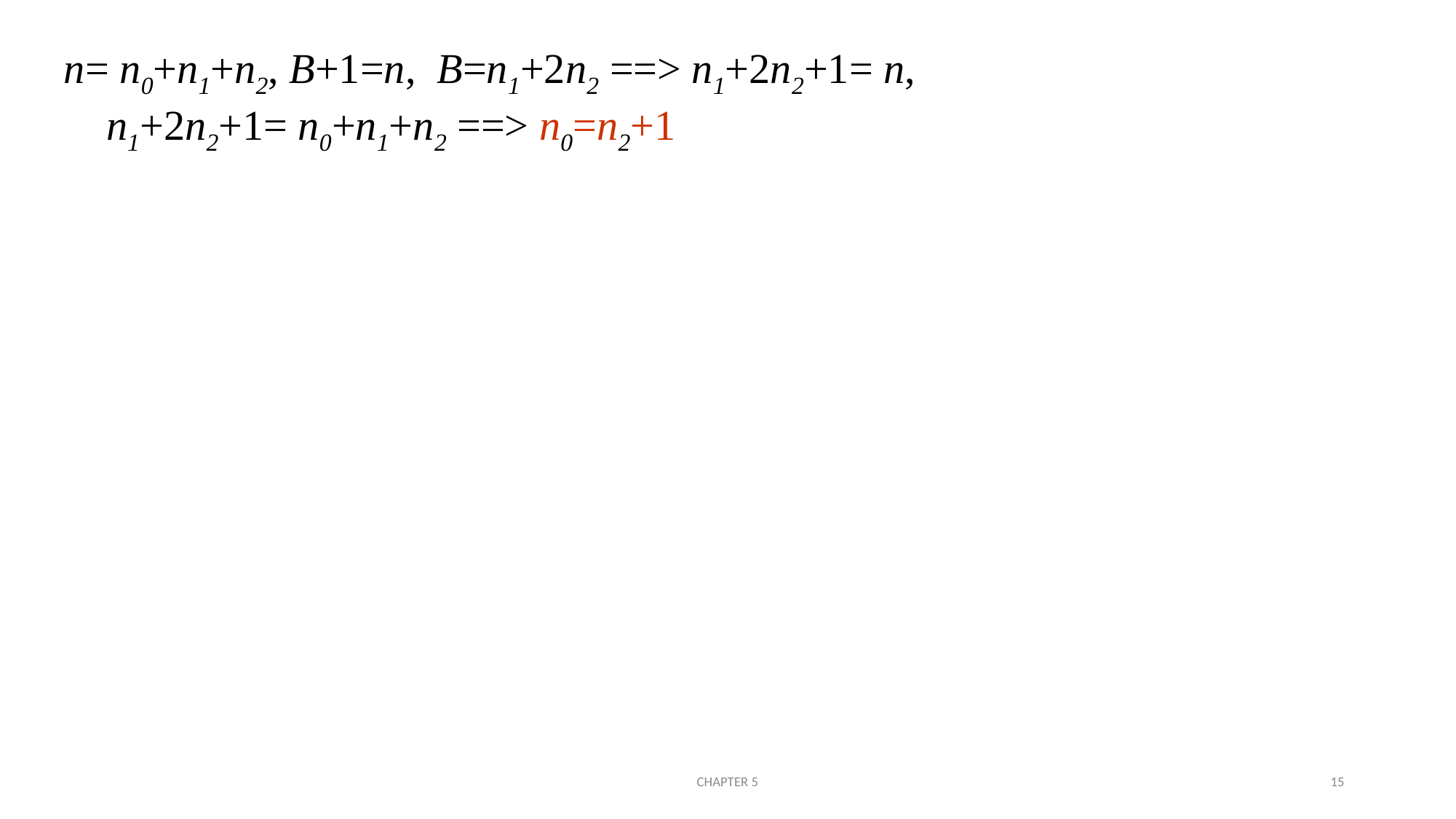

n= n0+n1+n2, B+1=n,  B=n1+2n2 ==> n1+2n2+1= n,
    n1+2n2+1= n0+n1+n2 ==> n0=n2+1
CHAPTER 5
15